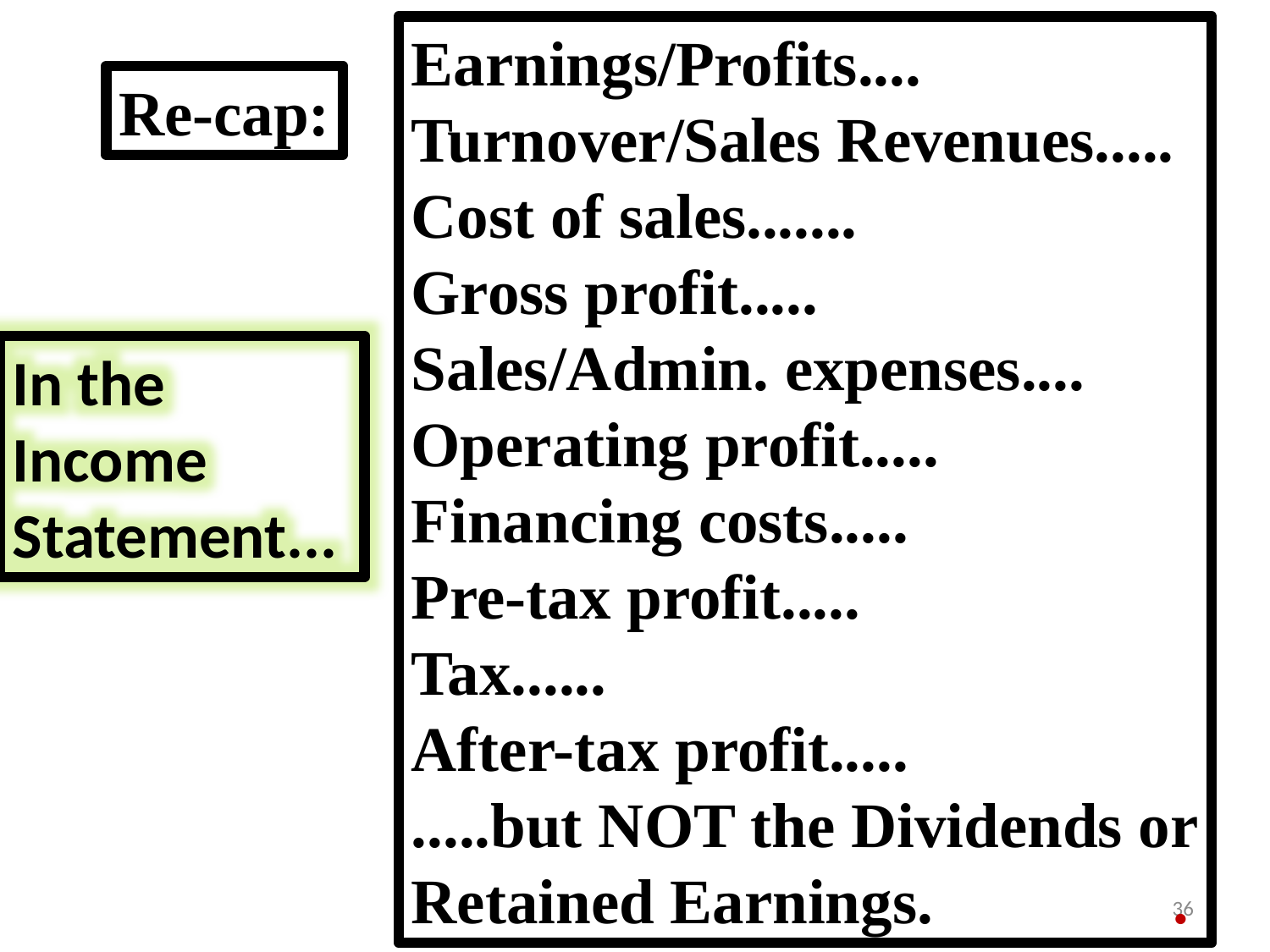

Earnings/Profits....
Turnover/Sales Revenues.....
Cost of sales.......
Gross profit.....
Sales/Admin. expenses....
Operating profit.....
Financing costs.....
Pre-tax profit.....
Tax......
After-tax profit.....
.....but NOT the Dividends or
Retained Earnings.		.
Re-cap:
In the
Income
Statement...
36